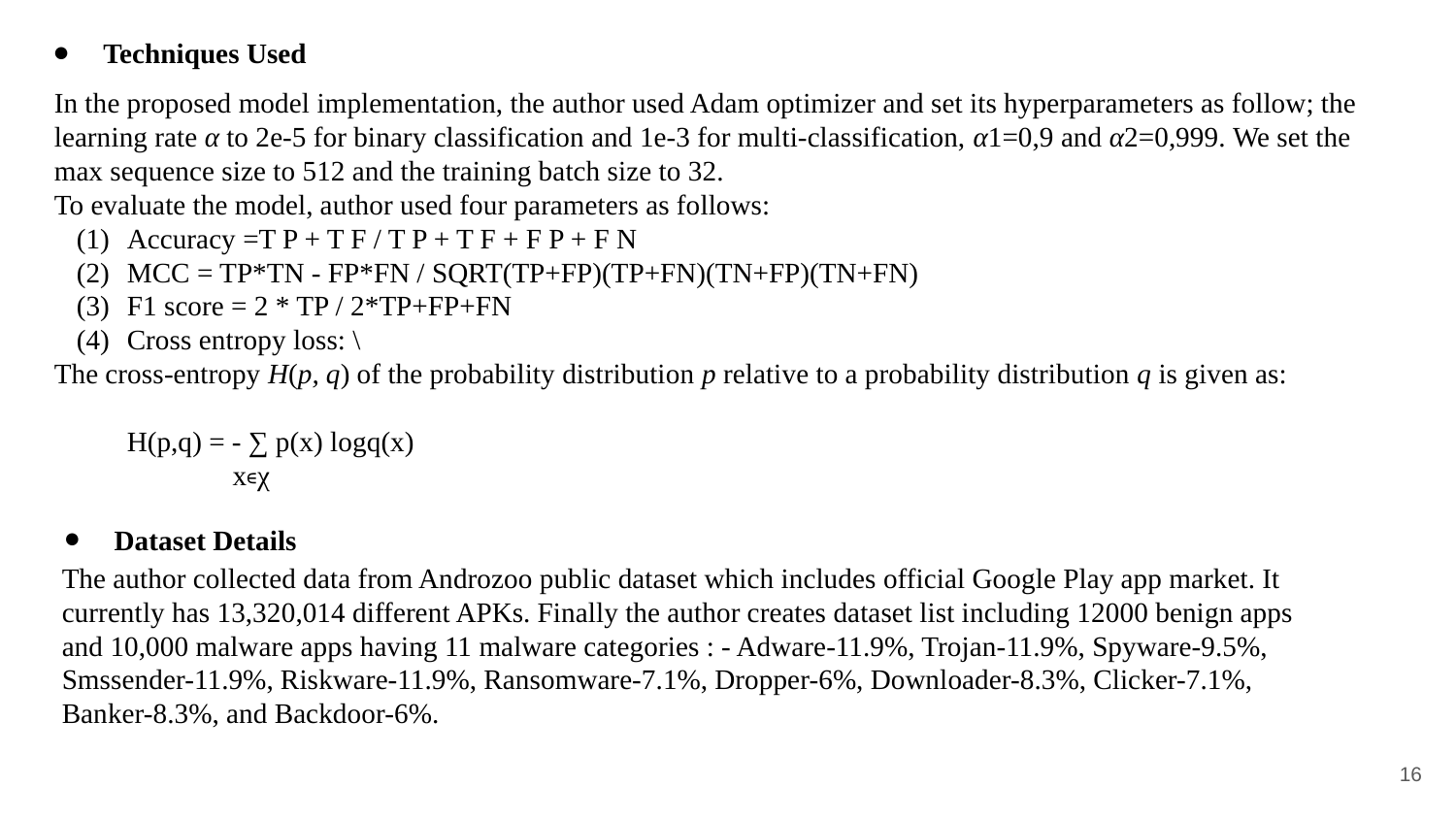

Techniques Used
In the proposed model implementation, the author used Adam optimizer and set its hyperparameters as follow; the learning rate α to 2e-5 for binary classification and 1e-3 for multi-classification, α1=0,9 and α2=0,999. We set the max sequence size to 512 and the training batch size to 32.
To evaluate the model, author used four parameters as follows:
Accuracy =T P + T F / T P + T F + F P + F N
MCC = TP*TN - FP*FN / SQRT(TP+FP)(TP+FN)(TN+FP)(TN+FN)
F1 score = 2 * TP / 2*TP+FP+FN
Cross entropy loss: \
The cross-entropy H(p, q) of the probability distribution p relative to a probability distribution q is given as:

H(p,q) = - ∑ p(x) logq(x)
               x∊χ

Dataset Details
The author collected data from Androzoo public dataset which includes official Google Play app market. It currently has 13,320,014 different APKs. Finally the author creates dataset list including 12000 benign apps and 10,000 malware apps having 11 malware categories : - Adware-11.9%, Trojan-11.9%, Spyware-9.5%, Smssender-11.9%, Riskware-11.9%, Ransomware-7.1%, Dropper-6%, Downloader-8.3%, Clicker-7.1%, Banker-8.3%, and Backdoor-6%.
16